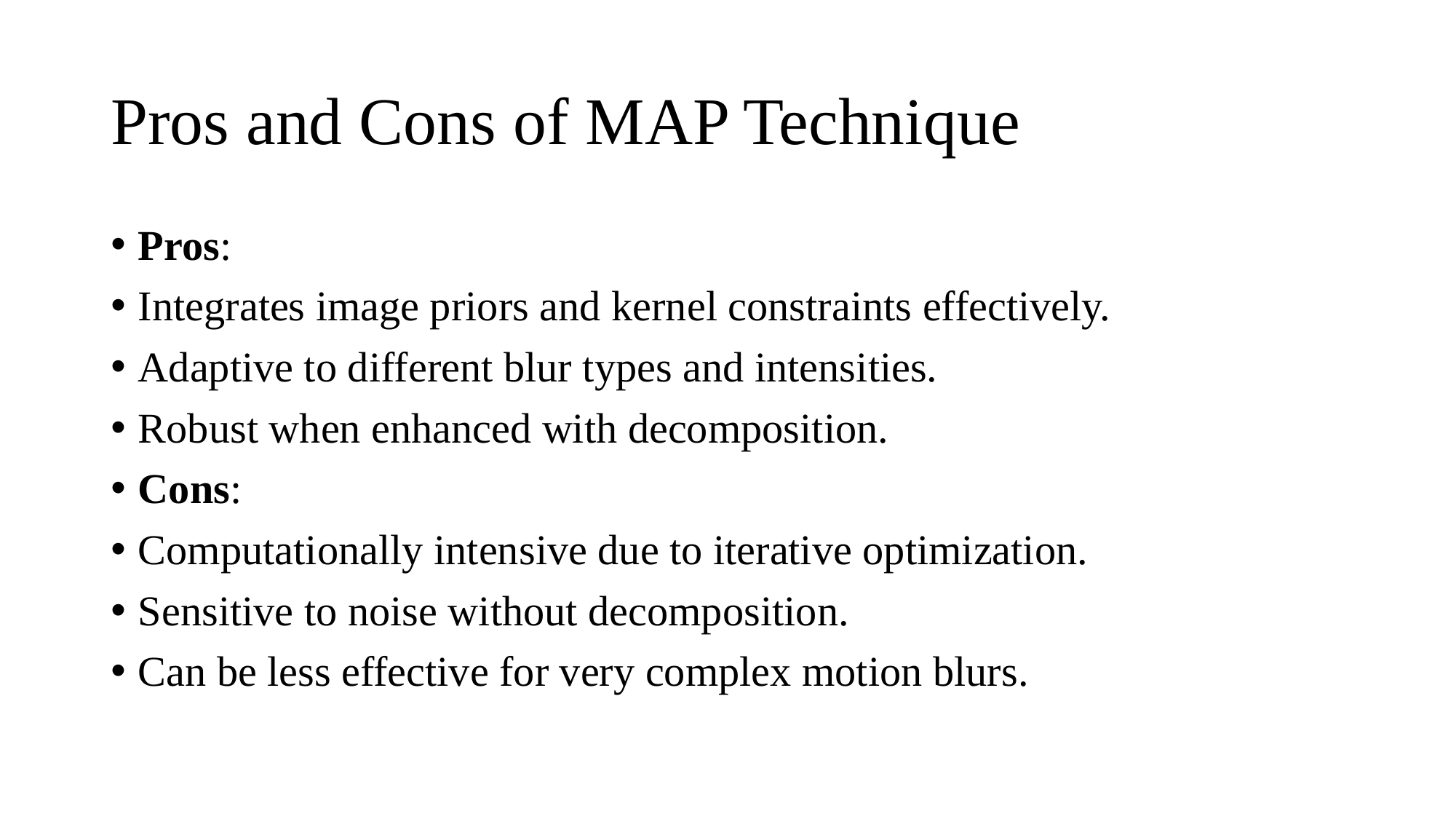

# Pros and Cons of MAP Technique
Pros:
Integrates image priors and kernel constraints effectively.
Adaptive to different blur types and intensities.
Robust when enhanced with decomposition.
Cons:
Computationally intensive due to iterative optimization.
Sensitive to noise without decomposition.
Can be less effective for very complex motion blurs.